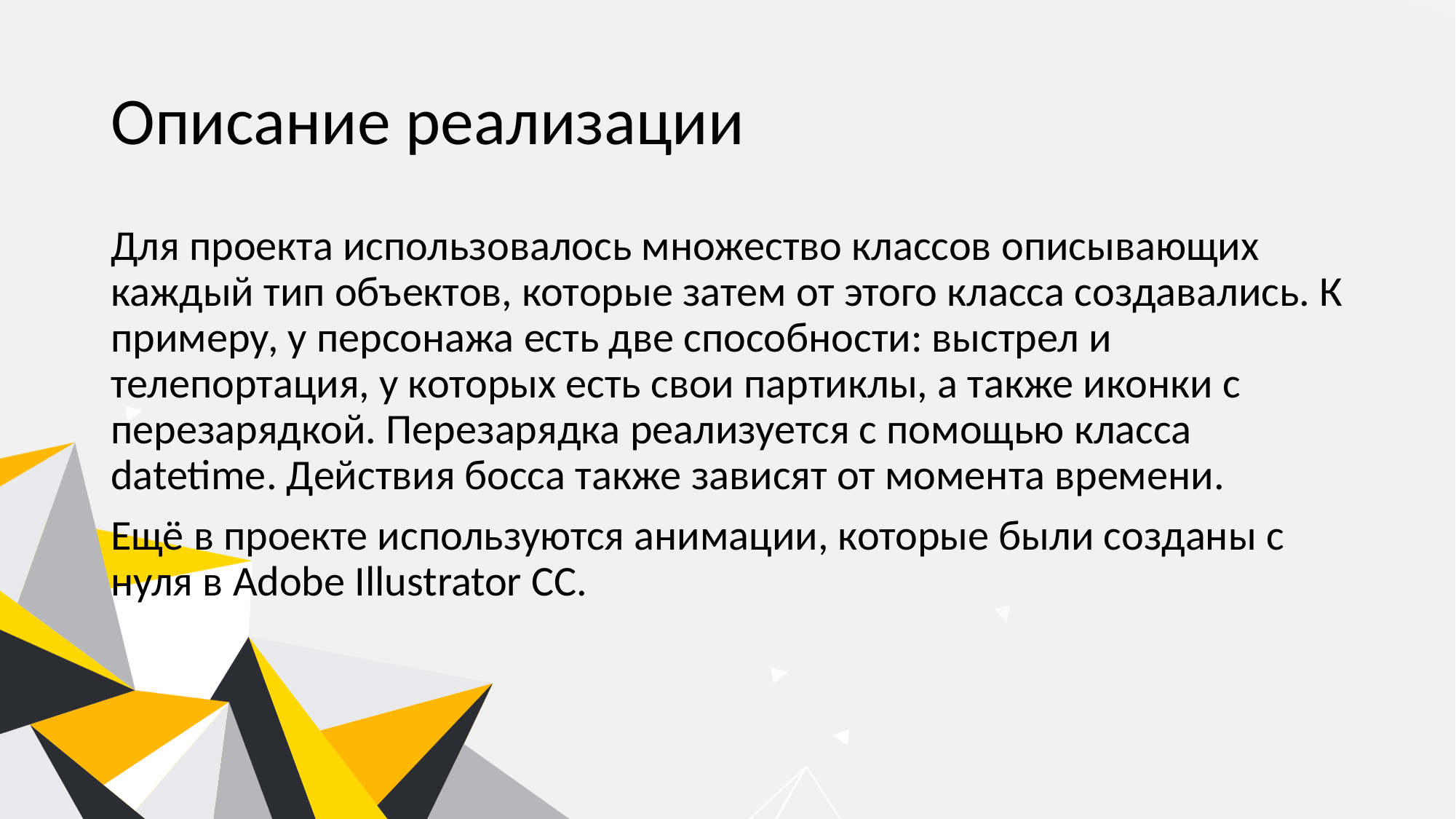

# Описание реализации
Для проекта использовалось множество классов описывающих каждый тип объектов, которые затем от этого класса создавались. К примеру, у персонажа есть две способности: выстрел и телепортация, у которых есть свои партиклы, а также иконки с перезарядкой. Перезарядка реализуется с помощью класса datetime. Действия босса также зависят от момента времени.
Ещё в проекте используются анимации, которые были созданы с нуля в Adobe Illustrator CC.